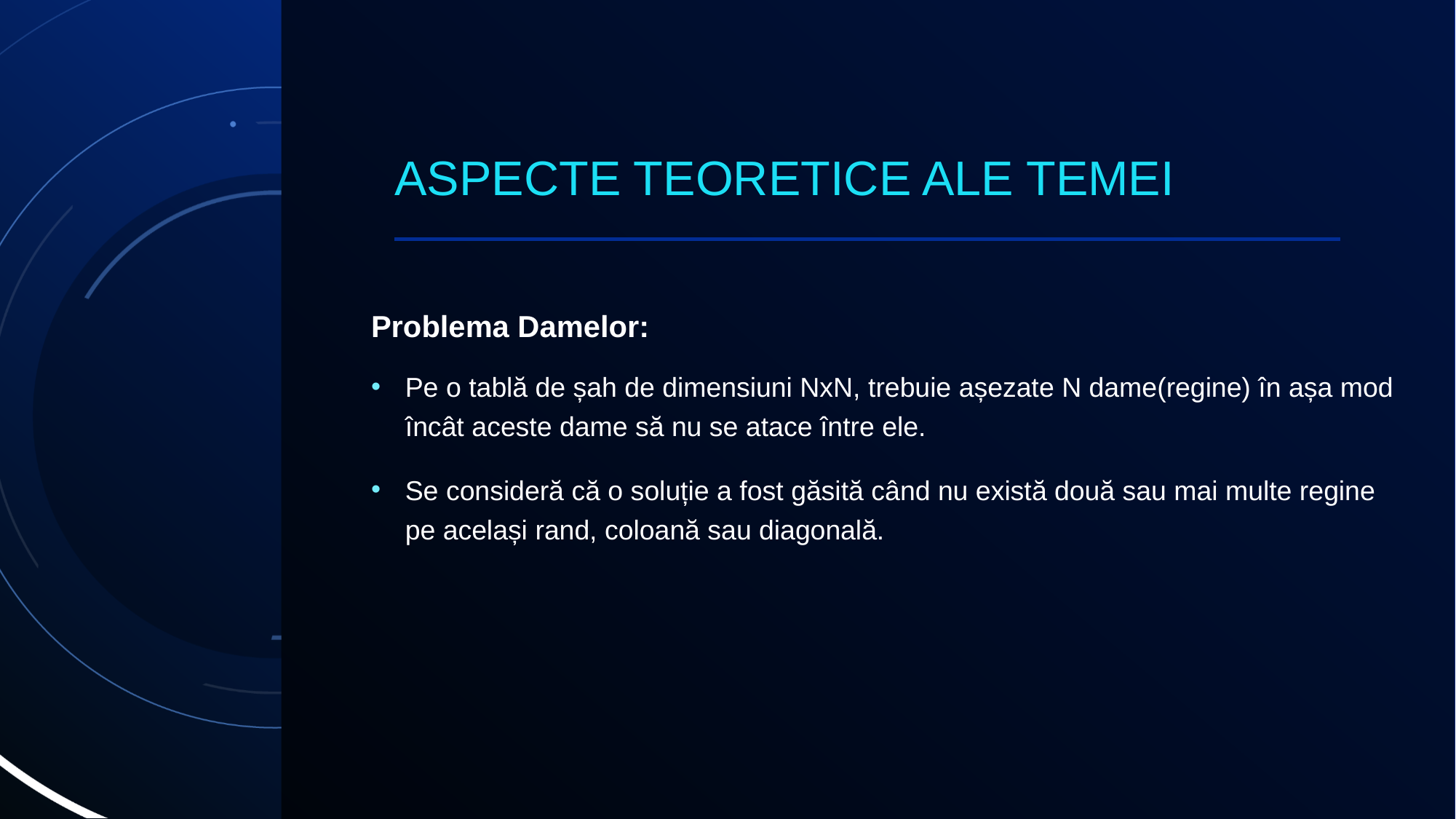

# Aspecte teoretice ale temei
Problema Damelor:
Pe o tablă de șah de dimensiuni NxN, trebuie așezate N dame(regine) în așa mod încât aceste dame să nu se atace între ele.
Se consideră că o soluție a fost găsită când nu există două sau mai multe regine pe același rand, coloană sau diagonală.